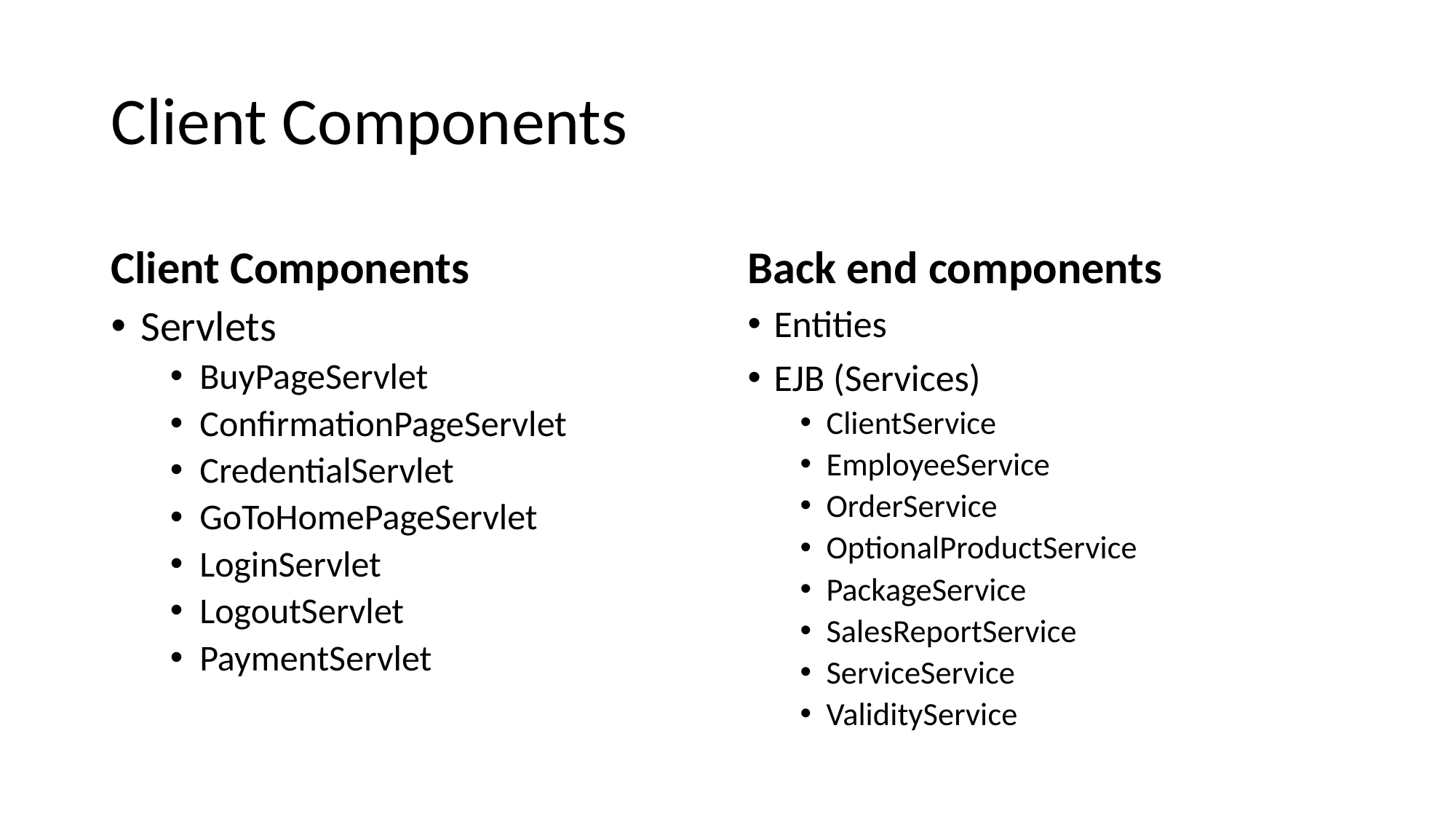

# Client Components
Client Components
Back end components
Servlets
BuyPageServlet
ConfirmationPageServlet
CredentialServlet
GoToHomePageServlet
LoginServlet
LogoutServlet
PaymentServlet
Entities
EJB (Services)
ClientService
EmployeeService
OrderService
OptionalProductService
PackageService
SalesReportService
ServiceService
ValidityService